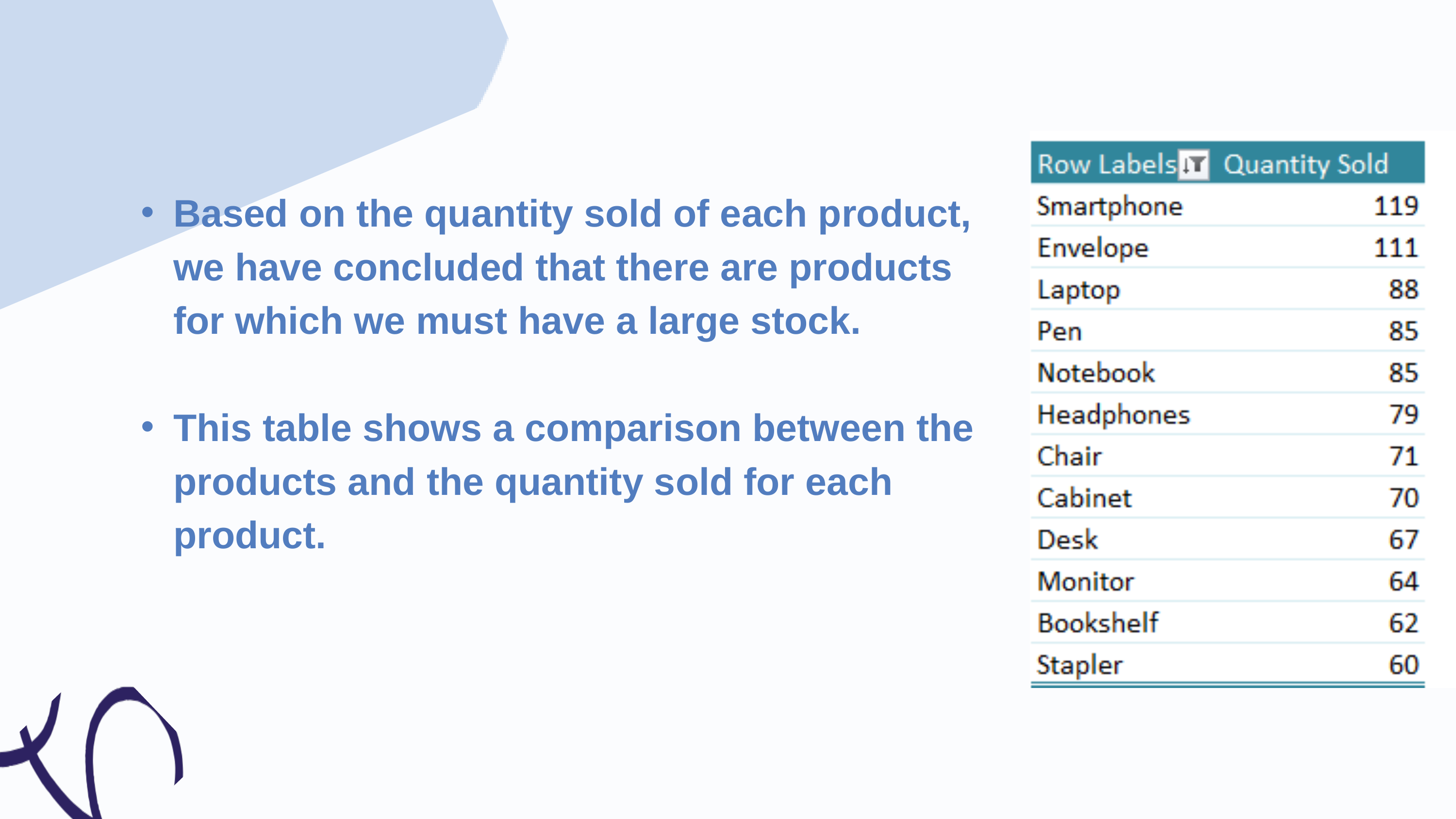

Based on the quantity sold of each product, we have concluded that there are products for which we must have a large stock.

This table shows a comparison between the products and the quantity sold for each product.